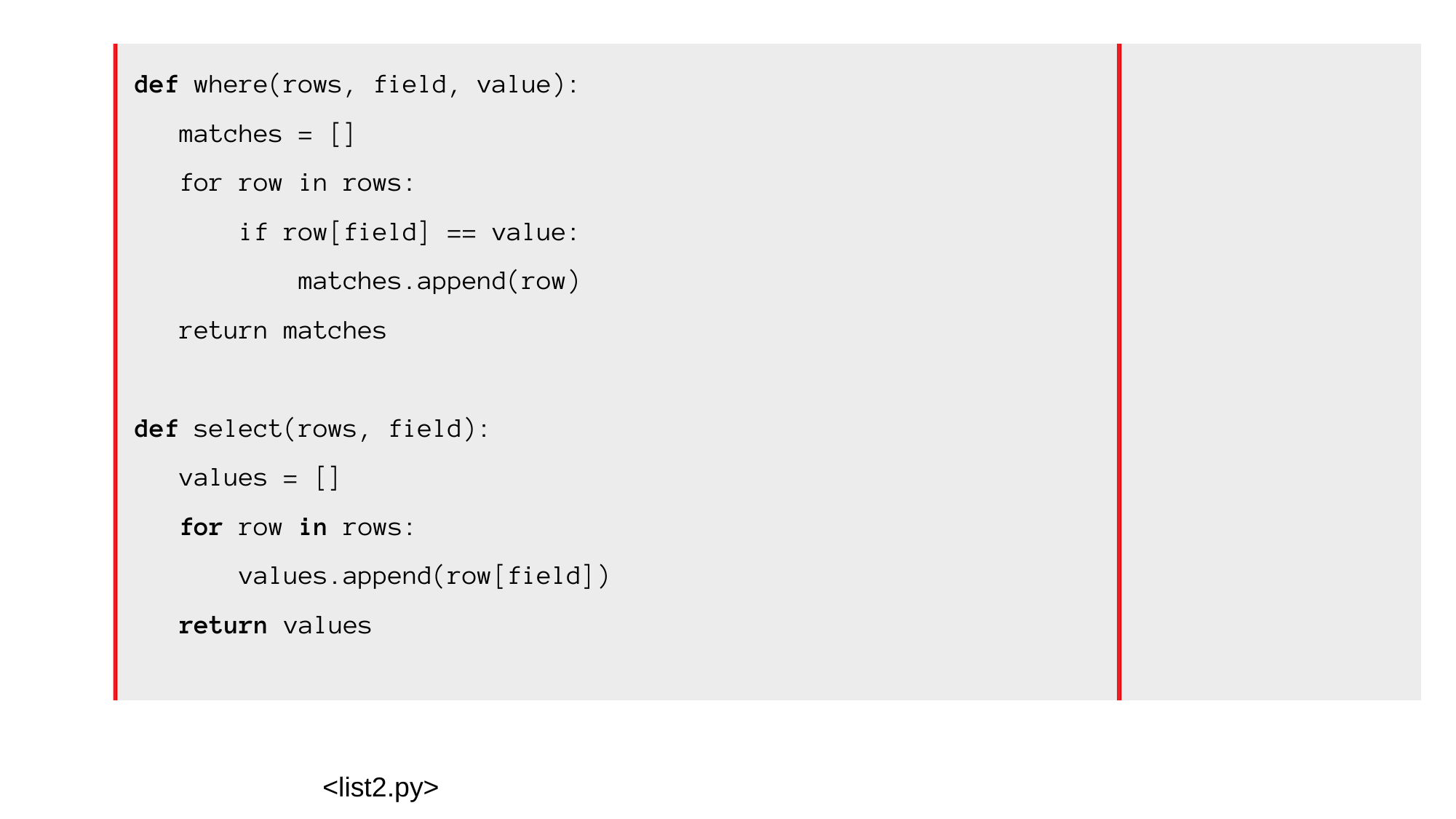

def where(rows, field, value):
   matches = []
   for row in rows:
       if row[field] == value:
           matches.append(row)
   return matches

def select(rows, field):
   values = []
   for row in rows:
       values.append(row[field])
   return values

<list2.py>